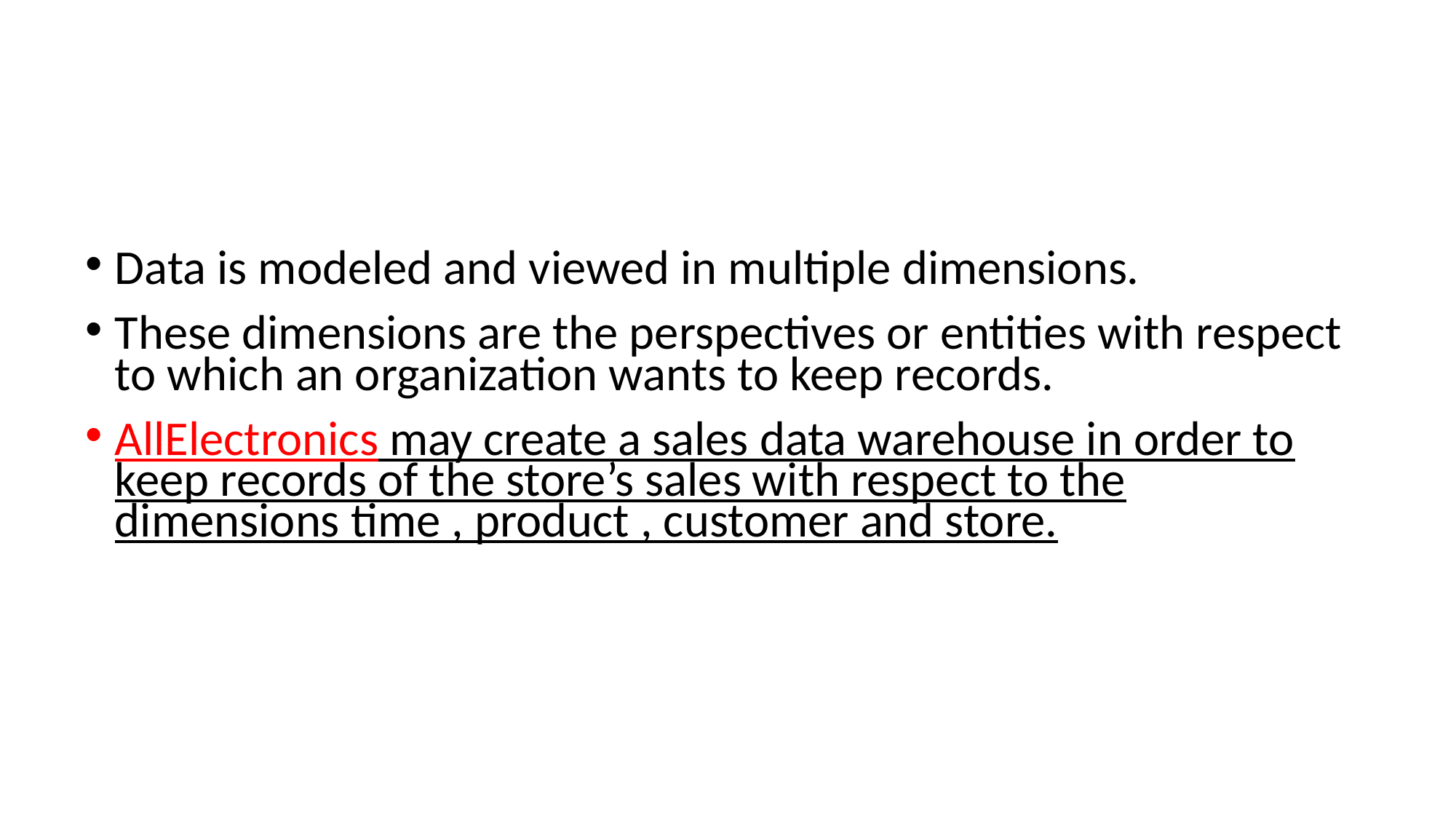

#

Data is modeled and viewed in multiple dimensions.
These dimensions are the perspectives or entities with respect to which an organization wants to keep records.
AllElectronics may create a sales data warehouse in order to keep records of the store’s sales with respect to the dimensions time , product , customer and store.